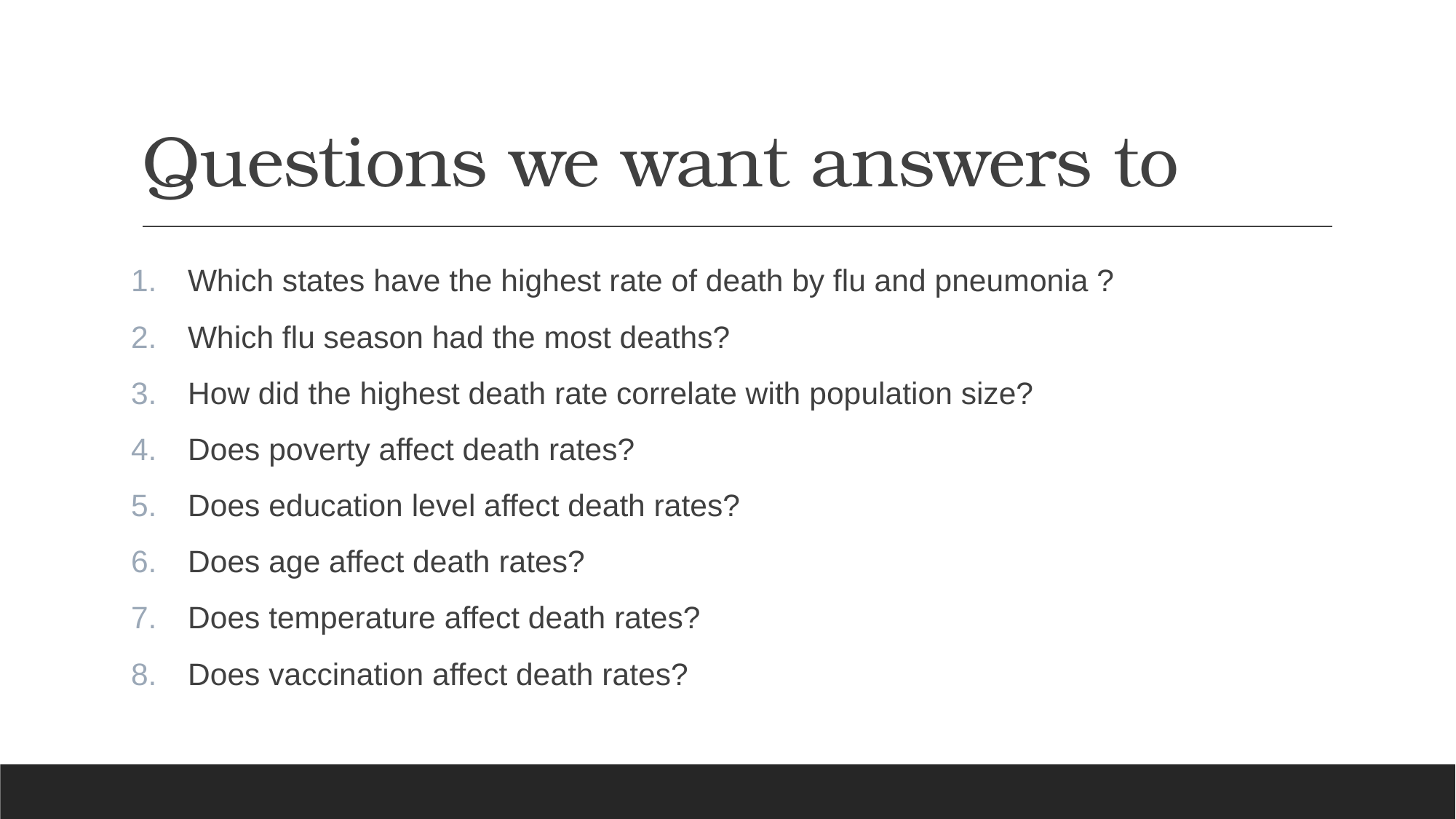

# Questions we want answers to
Which states have the highest rate of death by flu and pneumonia ?
Which flu season had the most deaths?
How did the highest death rate correlate with population size?
Does poverty affect death rates?
Does education level affect death rates?
Does age affect death rates?
Does temperature affect death rates?
Does vaccination affect death rates?